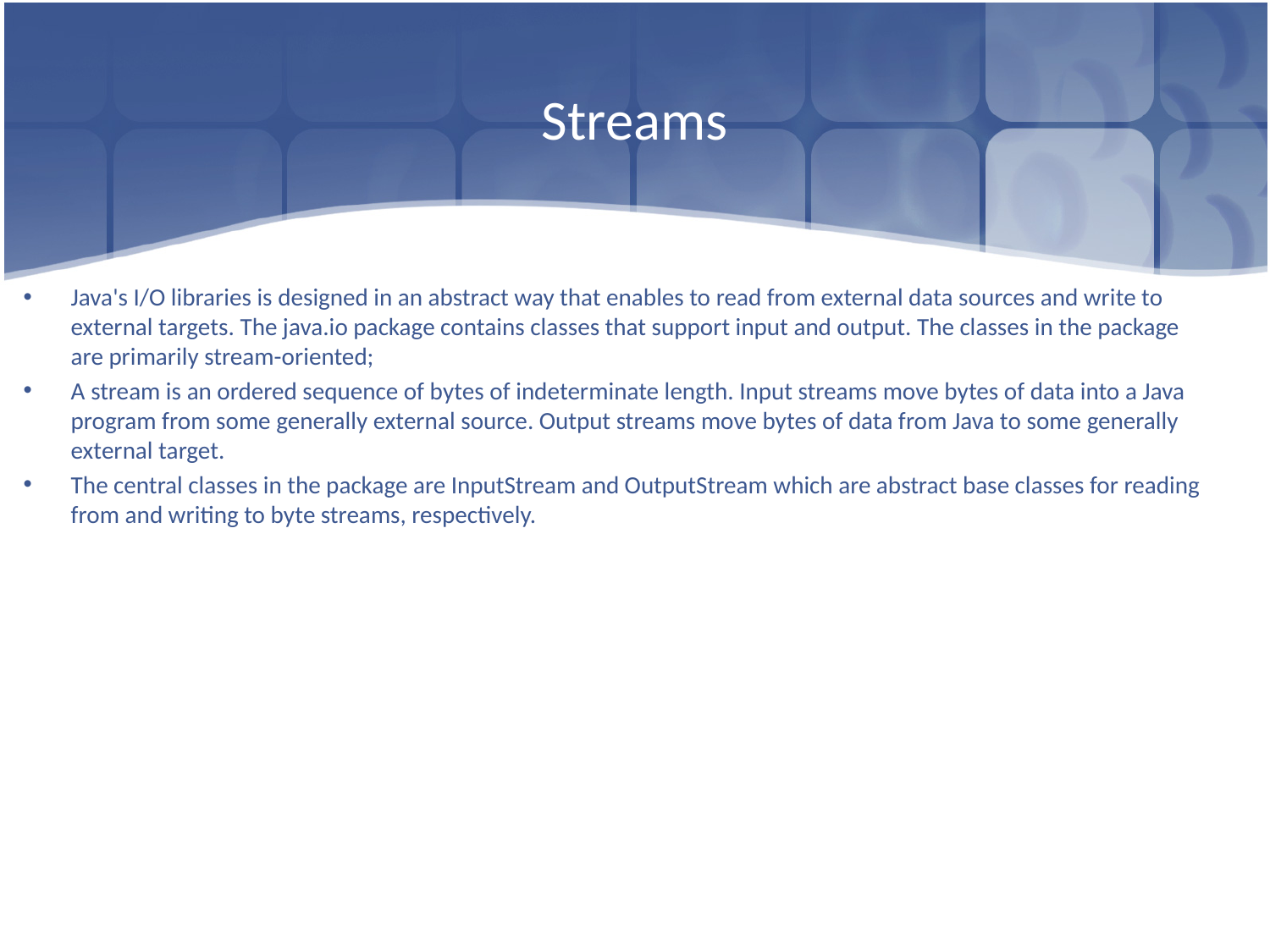

# Streams
Java's I/O libraries is designed in an abstract way that enables to read from external data sources and write to external targets. The java.io package contains classes that support input and output. The classes in the package are primarily stream-oriented;
A stream is an ordered sequence of bytes of indeterminate length. Input streams move bytes of data into a Java program from some generally external source. Output streams move bytes of data from Java to some generally external target.
The central classes in the package are InputStream and OutputStream which are abstract base classes for reading from and writing to byte streams, respectively.